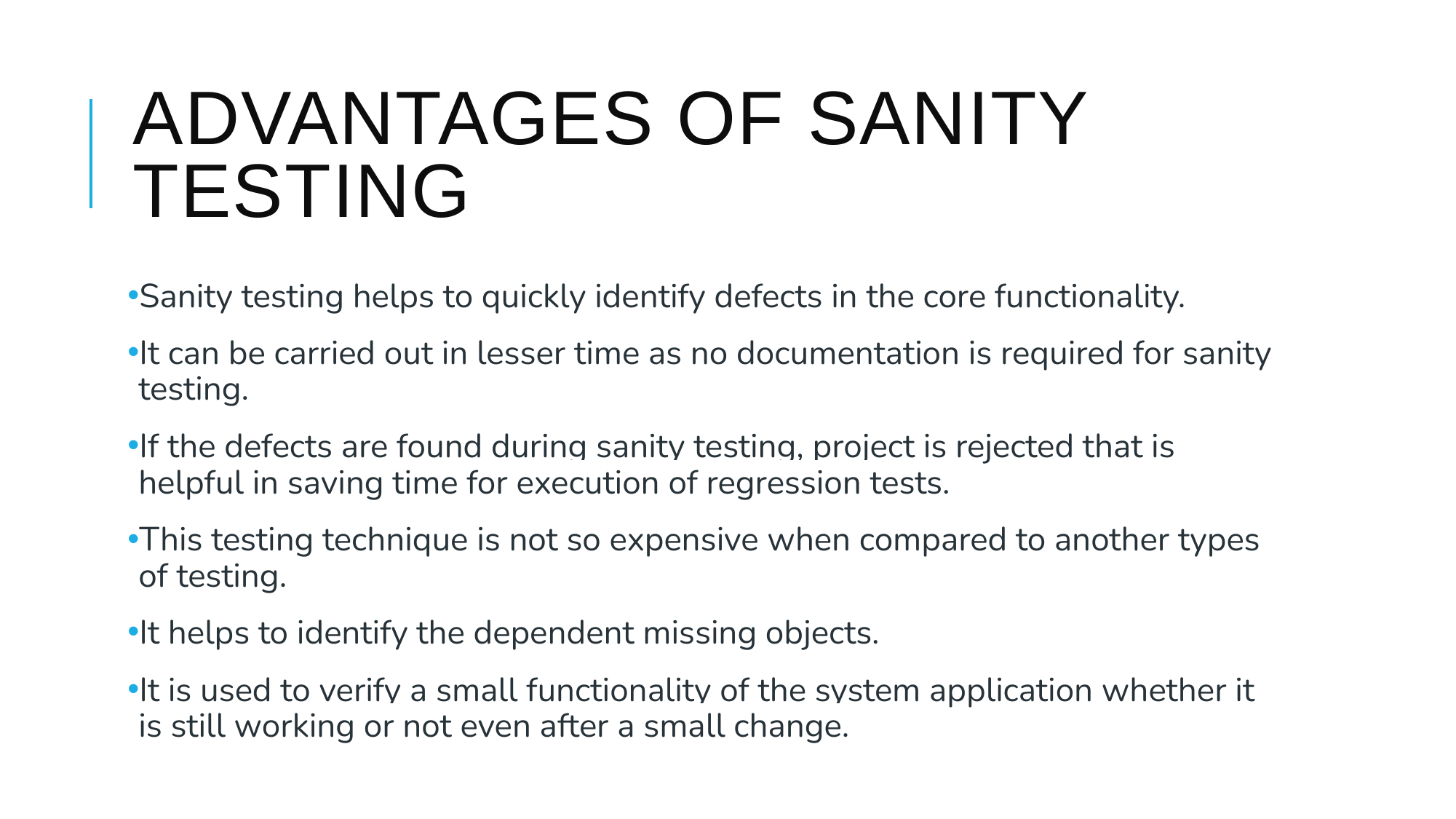

# Advantages of sanity testing
Sanity testing helps to quickly identify defects in the core functionality.
It can be carried out in lesser time as no documentation is required for sanity testing.
If the defects are found during sanity testing, project is rejected that is helpful in saving time for execution of regression tests.
This testing technique is not so expensive when compared to another types of testing.
It helps to identify the dependent missing objects.
It is used to verify a small functionality of the system application whether it is still working or not even after a small change.